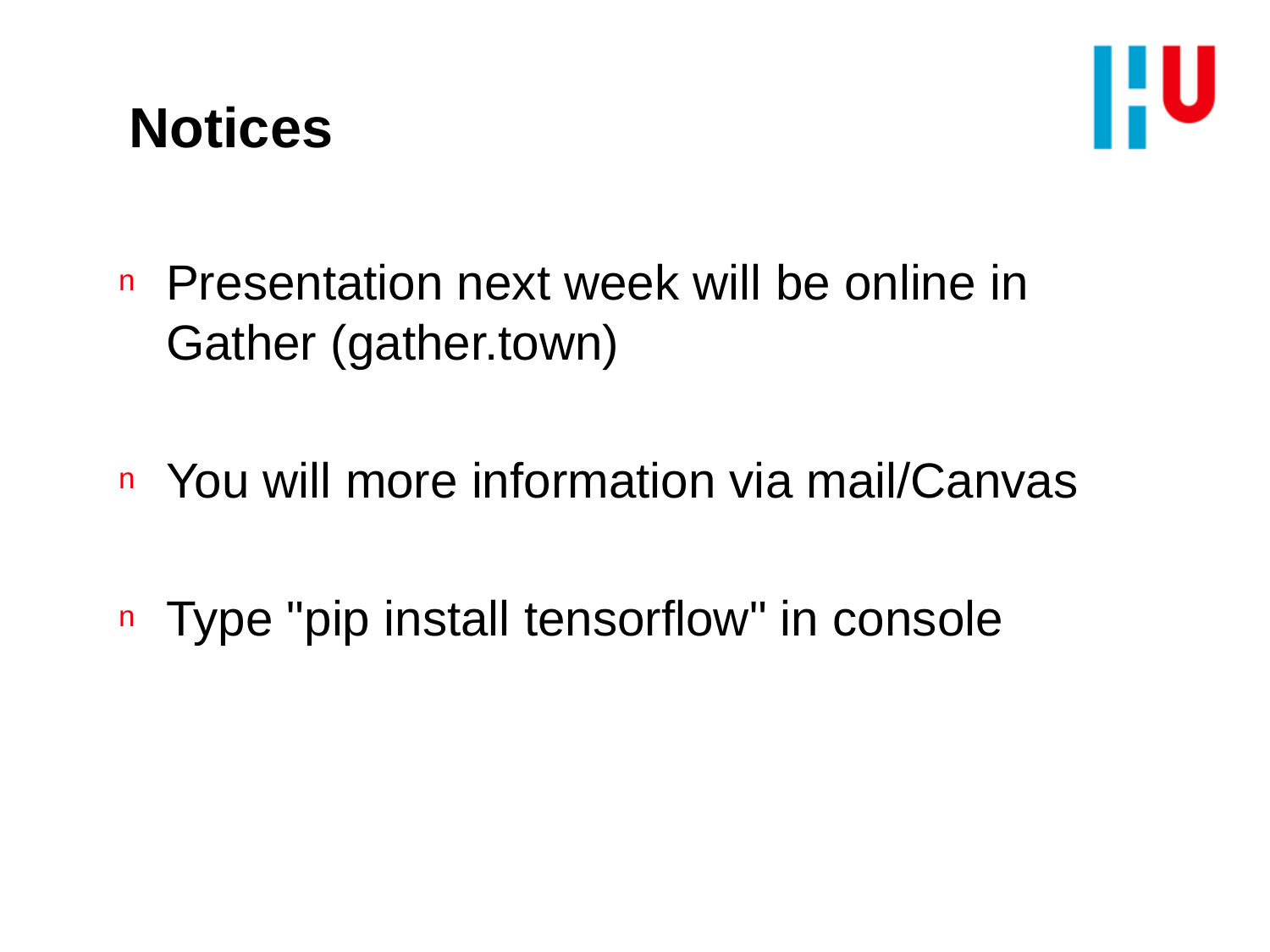

# Notices
Presentation next week will be online in Gather (gather.town)

You will more information via mail/Canvas

Type "pip install tensorflow" in console